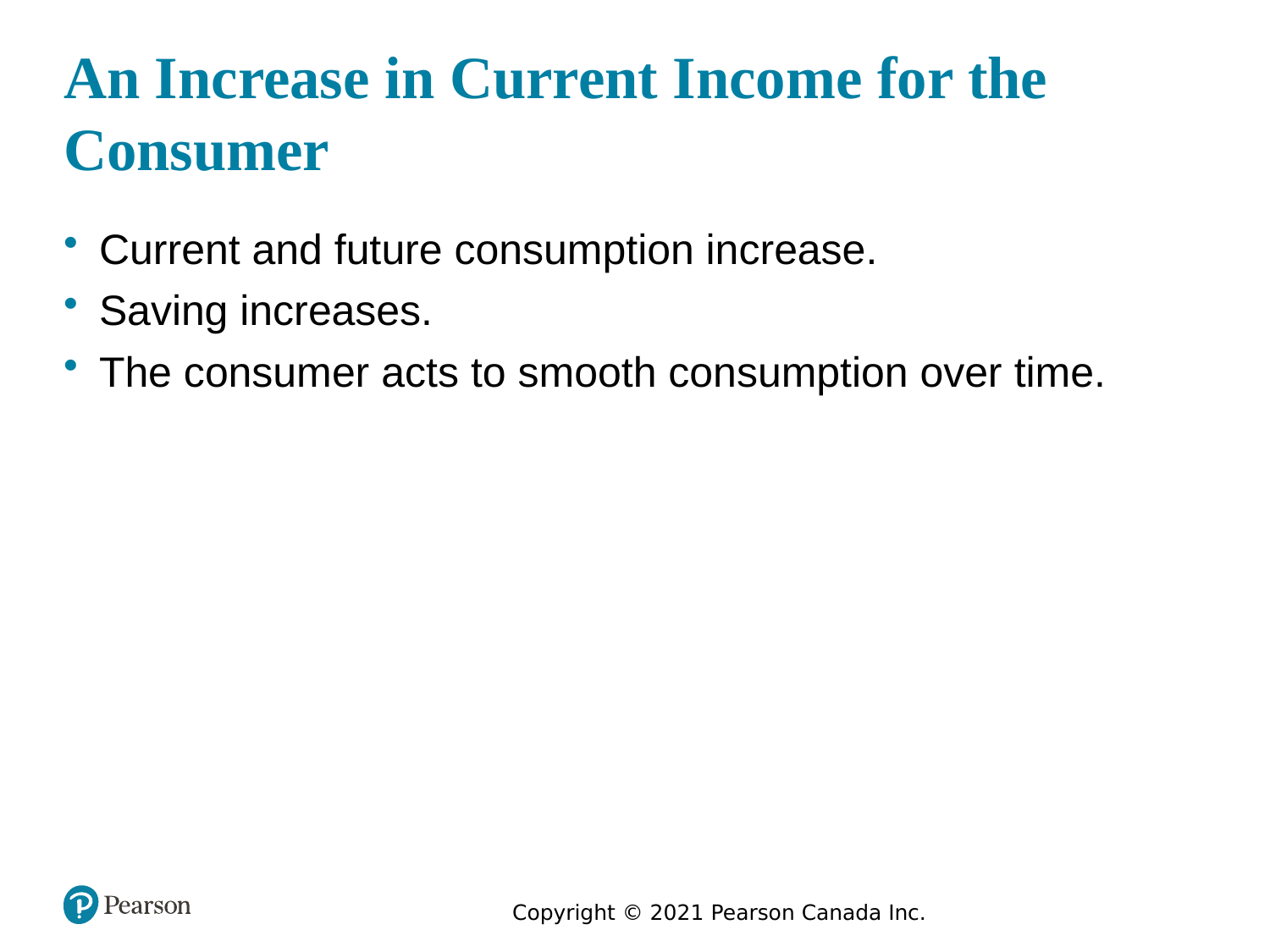

# An Increase in Current Income for the Consumer
Current and future consumption increase.
Saving increases.
The consumer acts to smooth consumption over time.